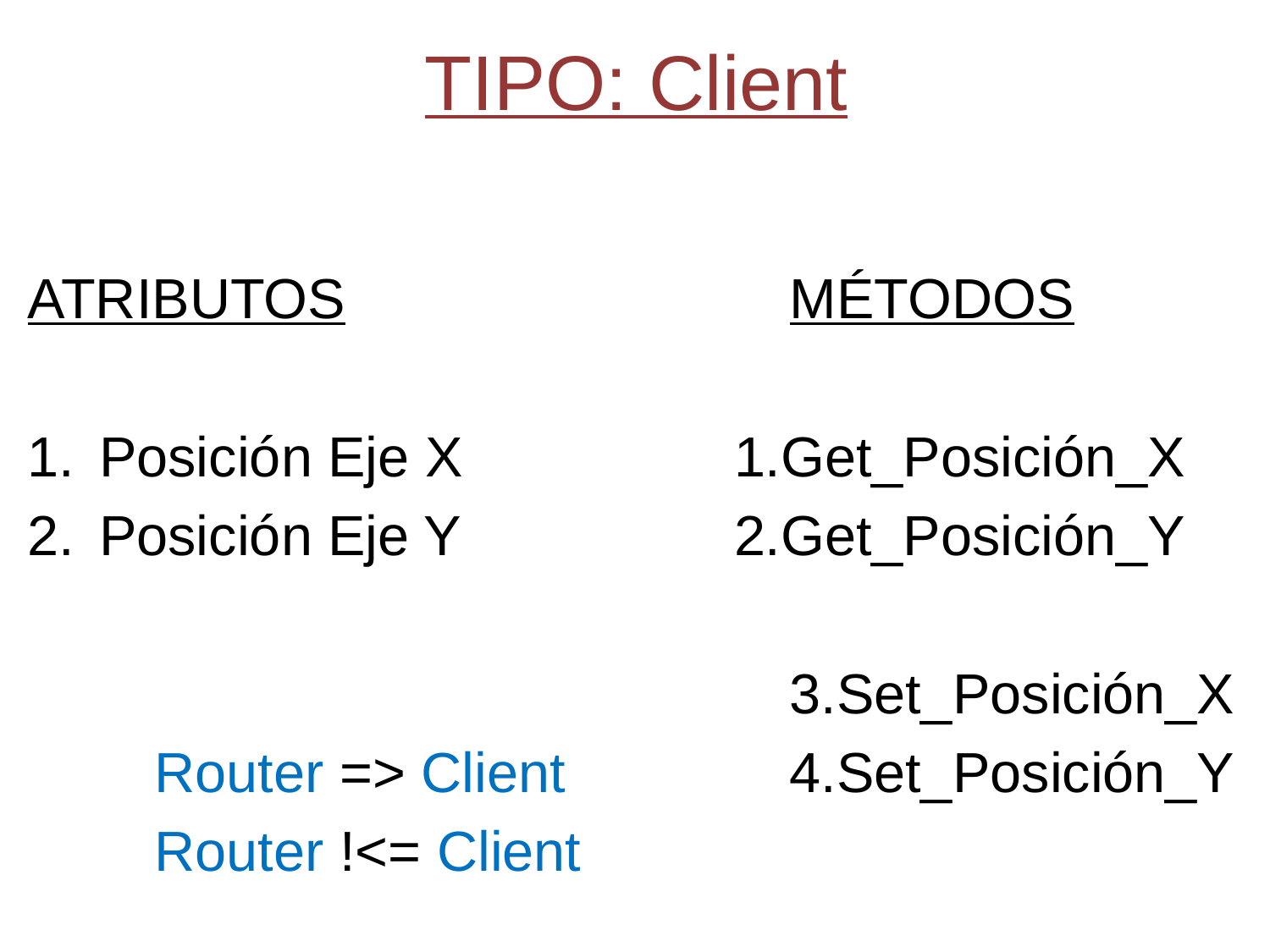

# TIPO: Client
ATRIBUTOS				MÉTODOS

Posición Eje X			1.Get_Posición_X
Posición Eje Y			2.Get_Posición_Y

						3.Set_Posición_X
	Router => Client		4.Set_Posición_Y
	Router !<= Client